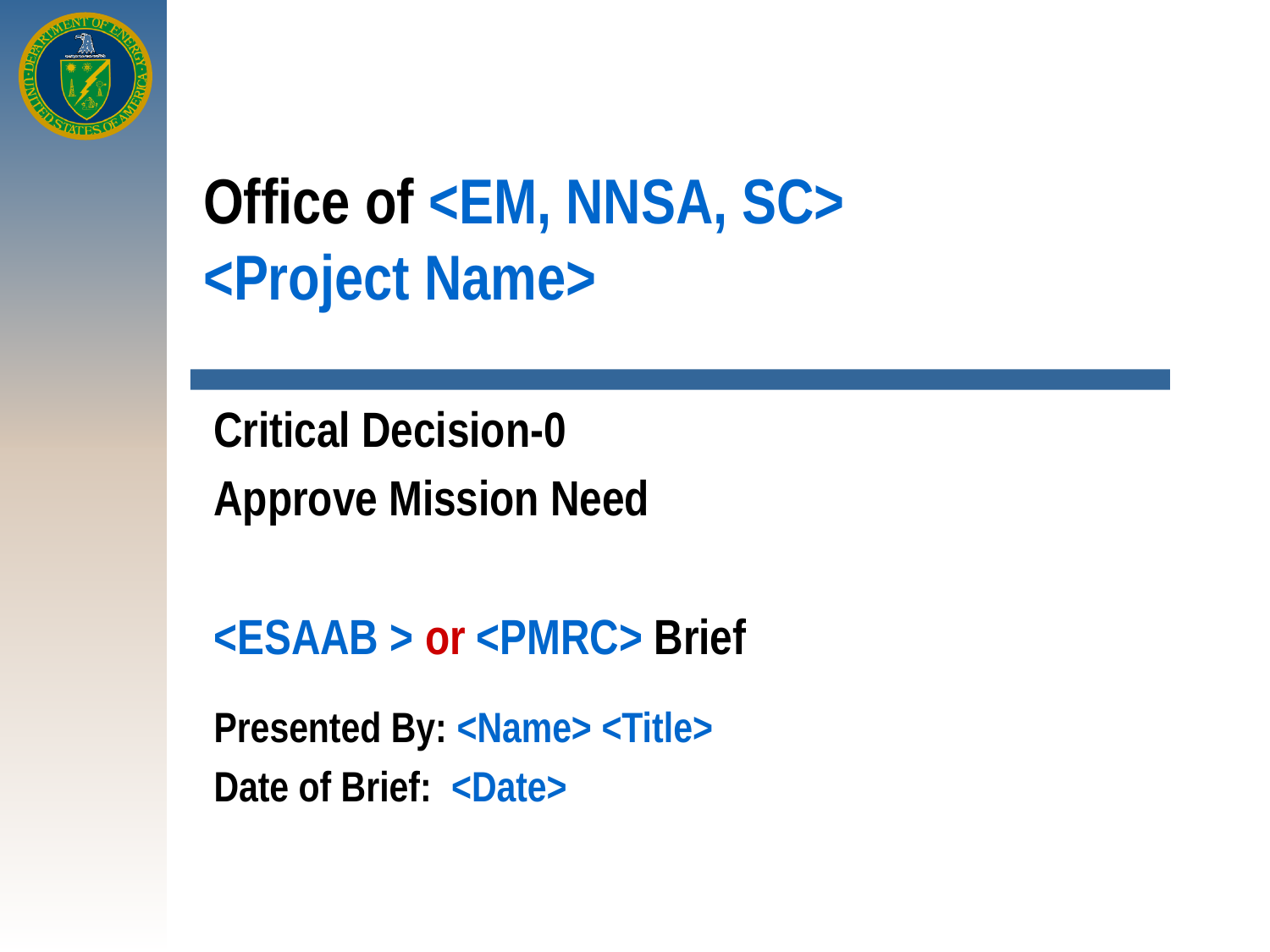

# Office of <EM, NNSA, SC> <Project Name>
Critical Decision-0
Approve Mission Need

<ESAAB > or <PMRC> Brief

Presented By: <Name> <Title>
Date of Brief:  <Date>